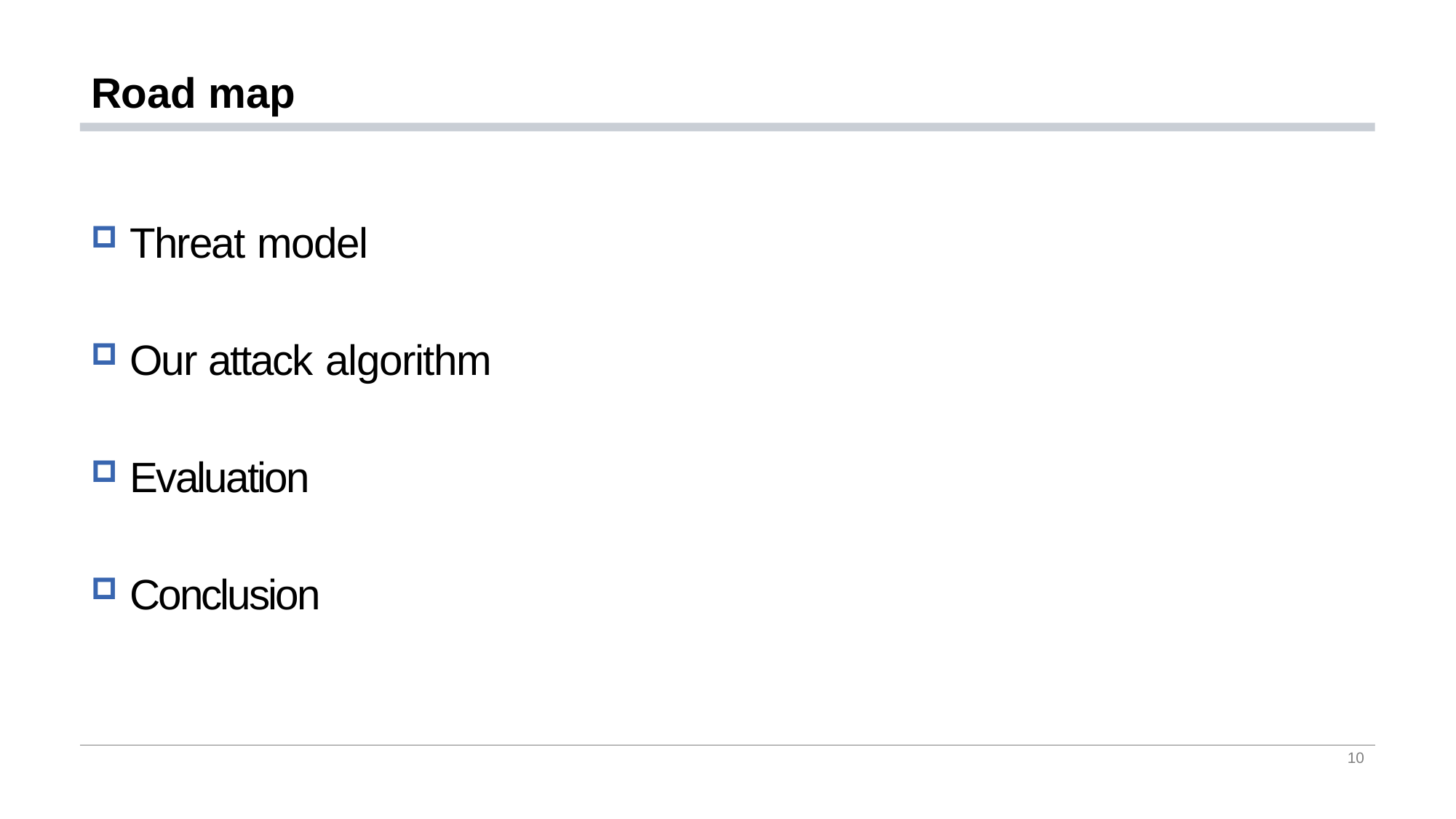

# Road map
 Threat model

 Our attack algorithm

 Evaluation

 Conclusion
10